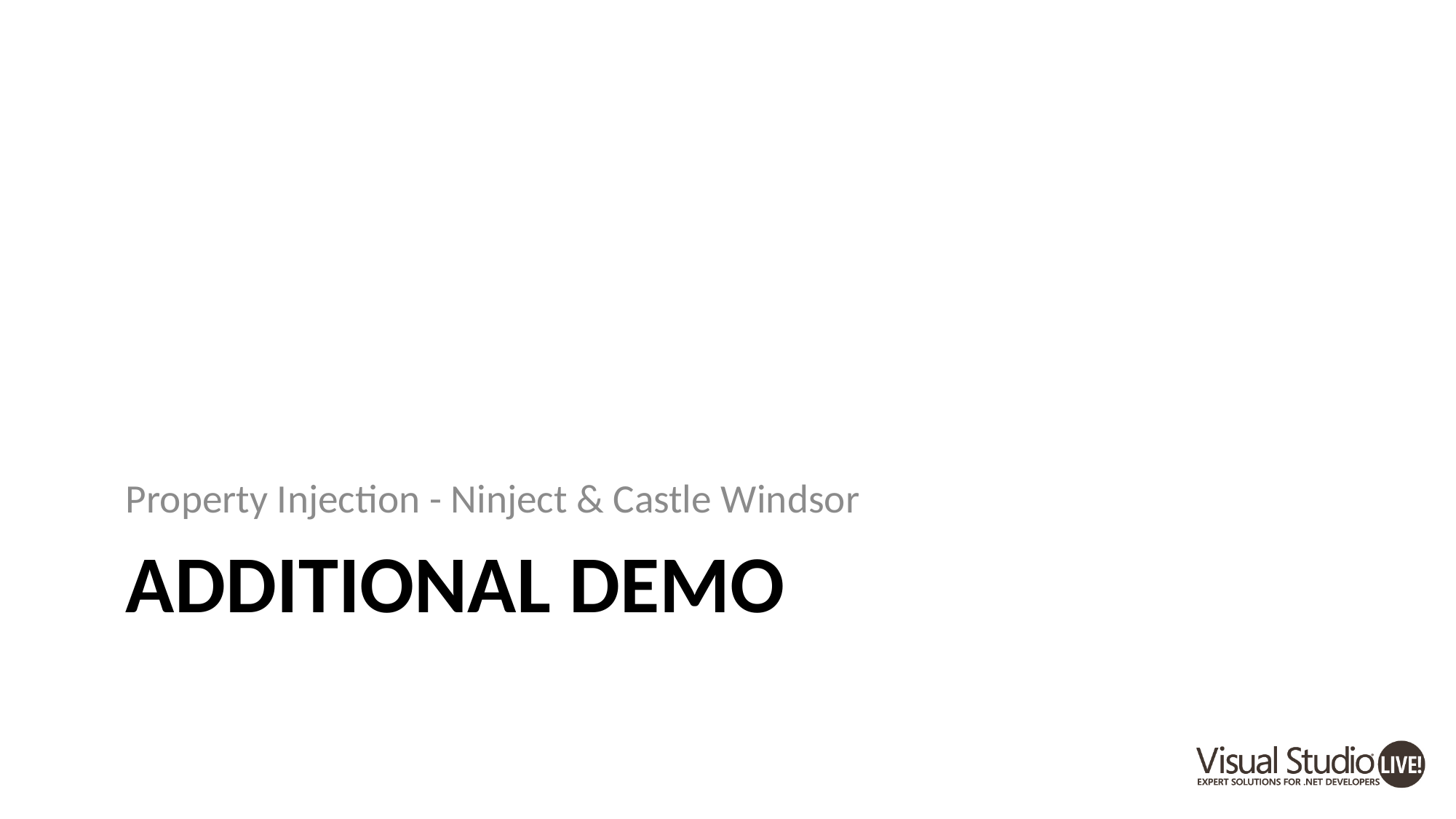

Property Injection - Ninject & Castle Windsor
# Additional demo